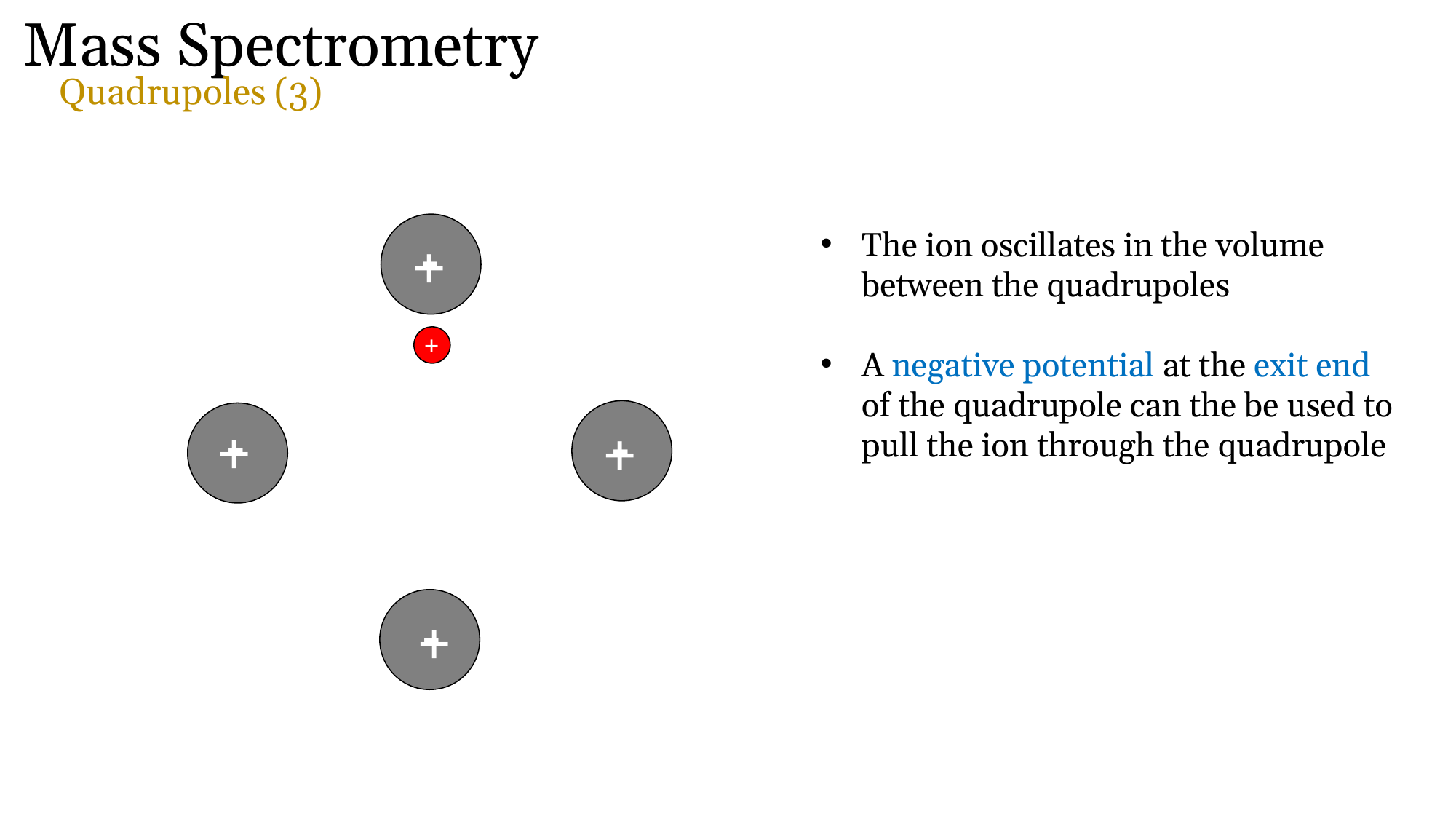

Mass Spectrometry
Quadrupoles (3)

-
+
+
-
The ion oscillates in the volume between the quadrupoles

A negative potential at the exit end of the quadrupole can the be used to pull the ion through the quadrupole
+
-
-
+
+

+